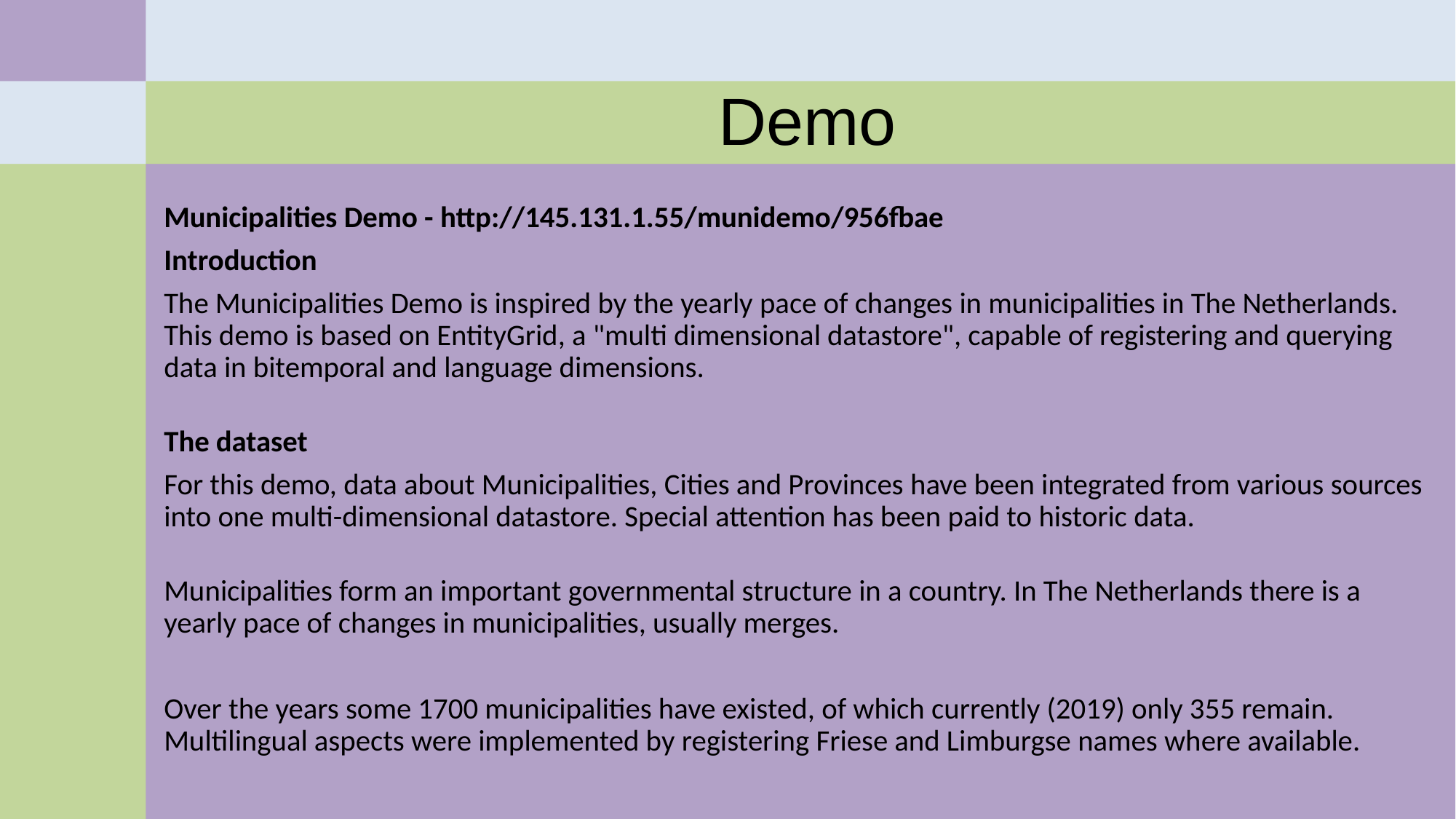

# Demo
Municipalities Demo - http://145.131.1.55/munidemo/956fbae
Introduction
The Municipalities Demo is inspired by the yearly pace of changes in municipalities in The Netherlands.
This demo is based on EntityGrid, a "multi dimensional datastore", capable of registering and querying data in bitemporal and language dimensions.
The dataset
For this demo, data about Municipalities, Cities and Provinces have been integrated from various sources into one multi-dimensional datastore. Special attention has been paid to historic data.
Municipalities form an important governmental structure in a country. In The Netherlands there is a yearly pace of changes in municipalities, usually merges.

Over the years some 1700 municipalities have existed, of which currently (2019) only 355 remain.
Multilingual aspects were implemented by registering Friese and Limburgse names where available.